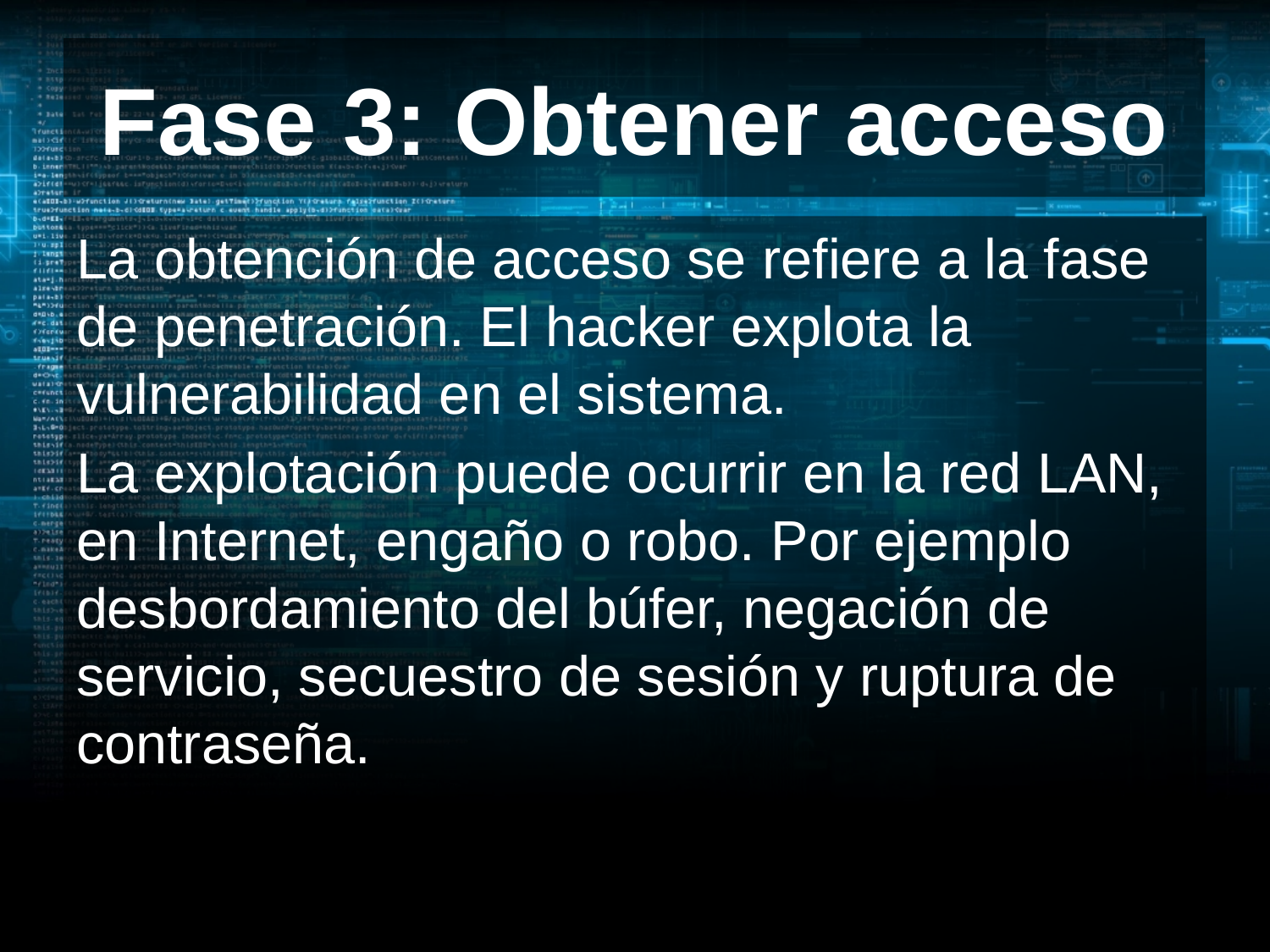

# Fase 3: Obtener acceso
La obtención de acceso se refiere a la fase de penetración. El hacker explota la vulnerabilidad en el sistema.
La explotación puede ocurrir en la red LAN, en Internet, engaño o robo. Por ejemplo desbordamiento del búfer, negación de servicio, secuestro de sesión y ruptura de contraseña.